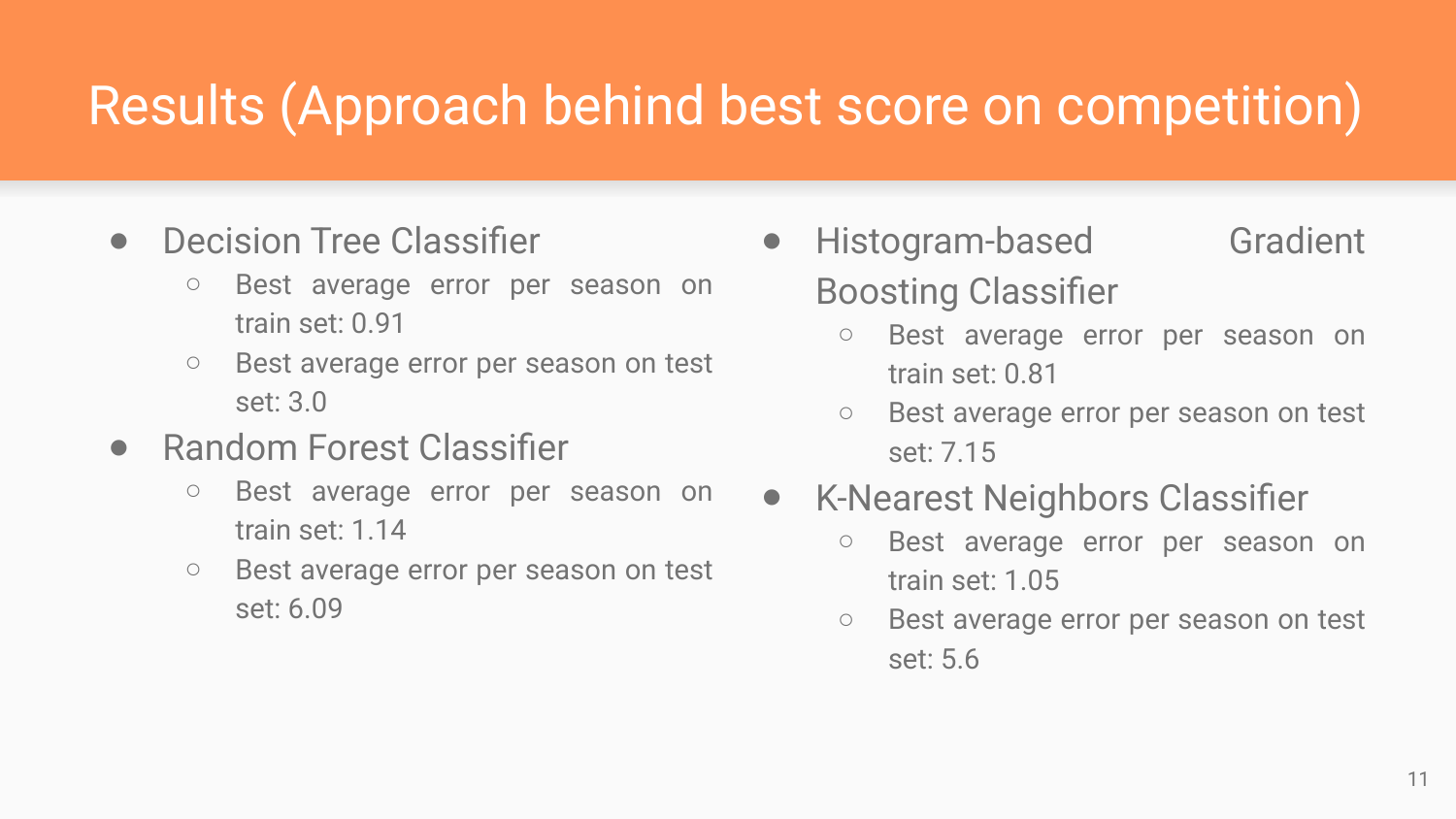

# Results (Approach behind best score on competition)
Decision Tree Classifier
Best average error per season on train set: 0.91
Best average error per season on test set: 3.0
Random Forest Classifier
Best average error per season on train set: 1.14
Best average error per season on test set: 6.09
Histogram-based Gradient Boosting Classifier
Best average error per season on train set: 0.81
Best average error per season on test set: 7.15
K-Nearest Neighbors Classifier
Best average error per season on train set: 1.05
Best average error per season on test set: 5.6
11